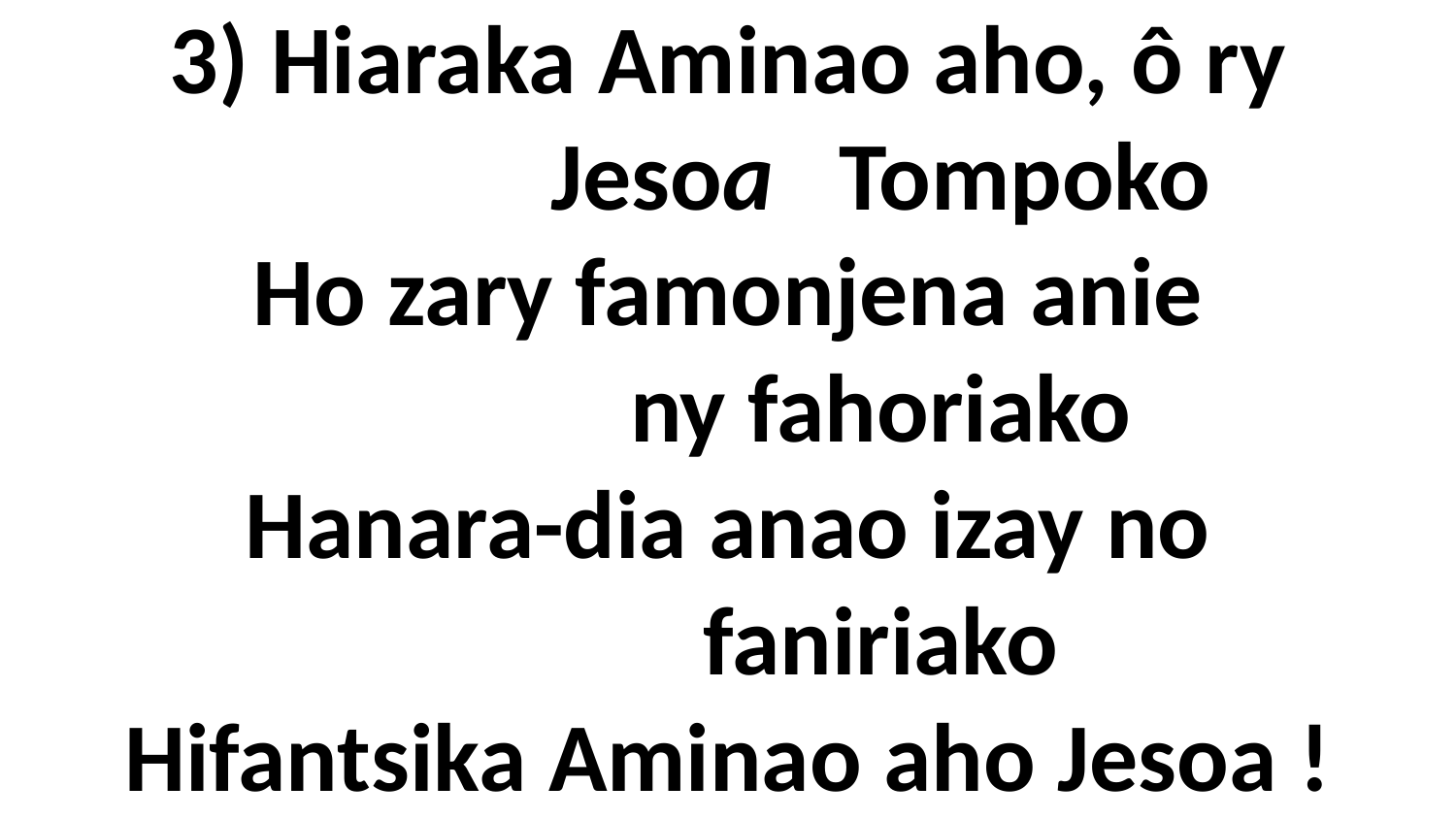

# 3) Hiaraka Aminao aho, ô ry Jesoa   Tompoko Ho zary famonjena anie ny fahoriako Hanara-dia anao izay no faniriako Hifantsika Aminao aho Jesoa !